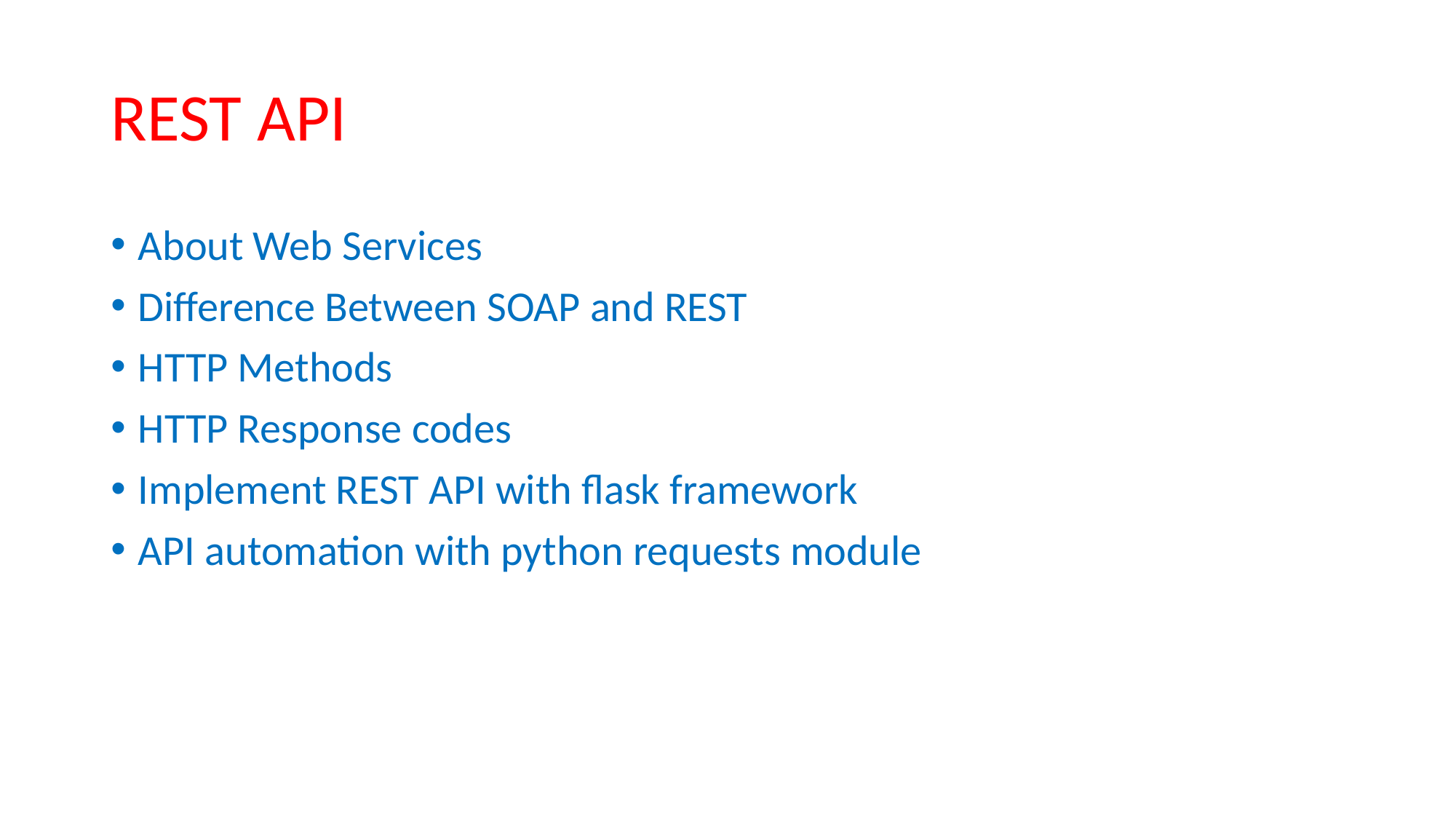

# REST API
About Web Services
Difference Between SOAP and REST
HTTP Methods
HTTP Response codes
Implement REST API with flask framework
API automation with python requests module